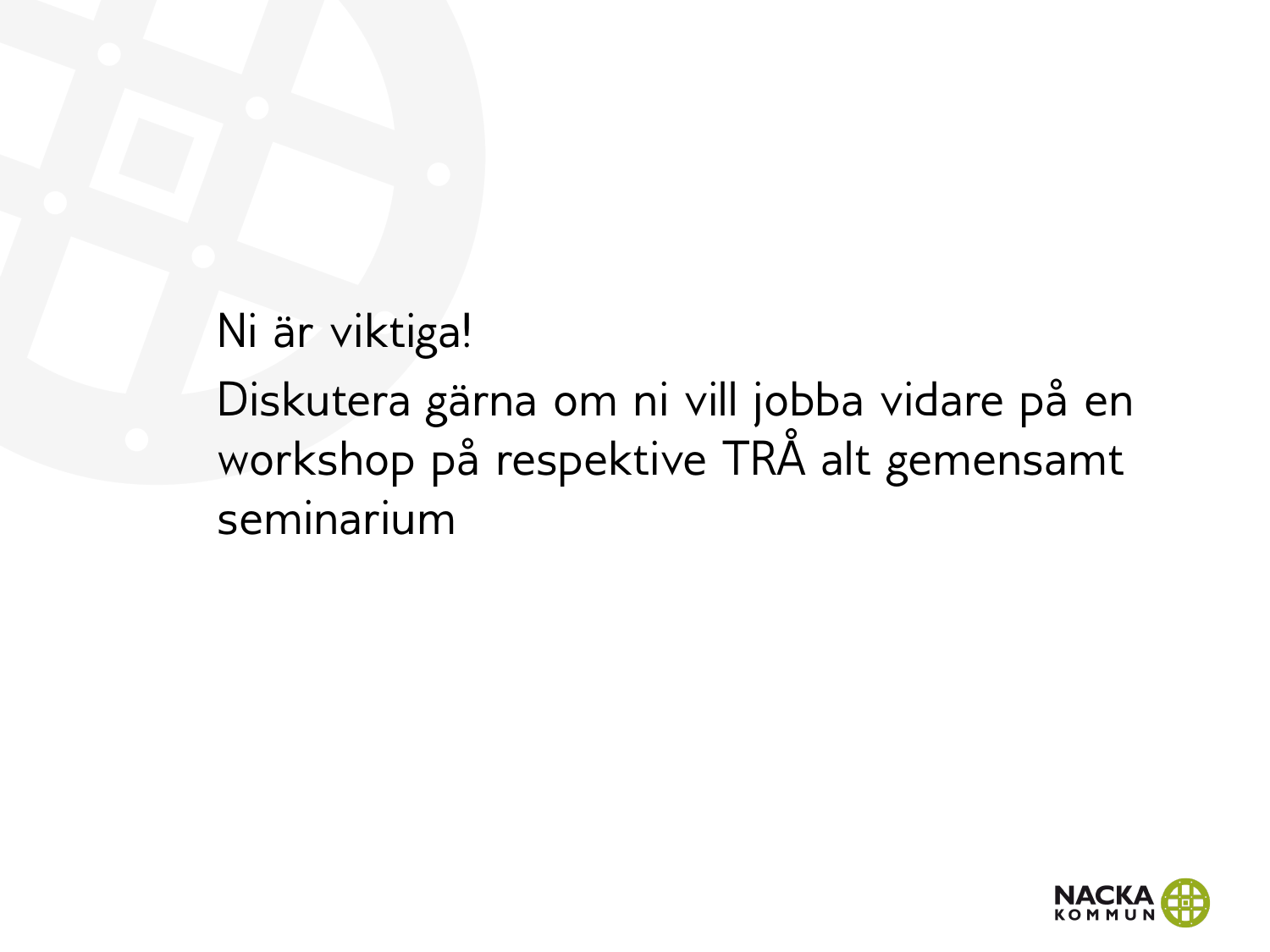

#

	Ni är viktiga!
	Diskutera gärna om ni vill jobba vidare på en workshop på respektive TRÅ alt gemensamt seminarium